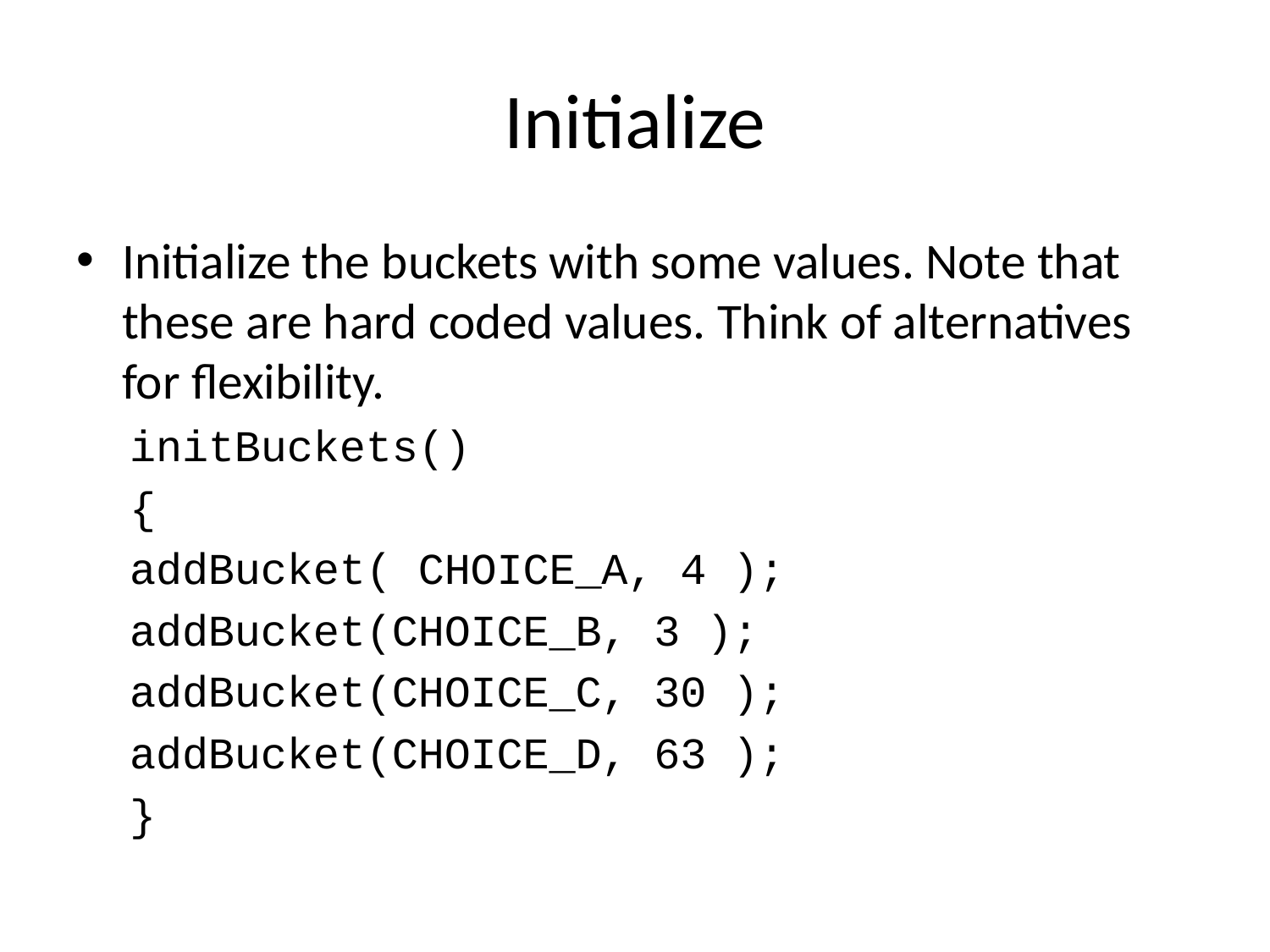

# Initialize
Initialize the buckets with some values. Note that these are hard coded values. Think of alternatives for flexibility.
initBuckets()
{
addBucket( CHOICE_A, 4 );
addBucket(CHOICE_B, 3 );
addBucket(CHOICE_C, 30 );
addBucket(CHOICE_D, 63 );
}